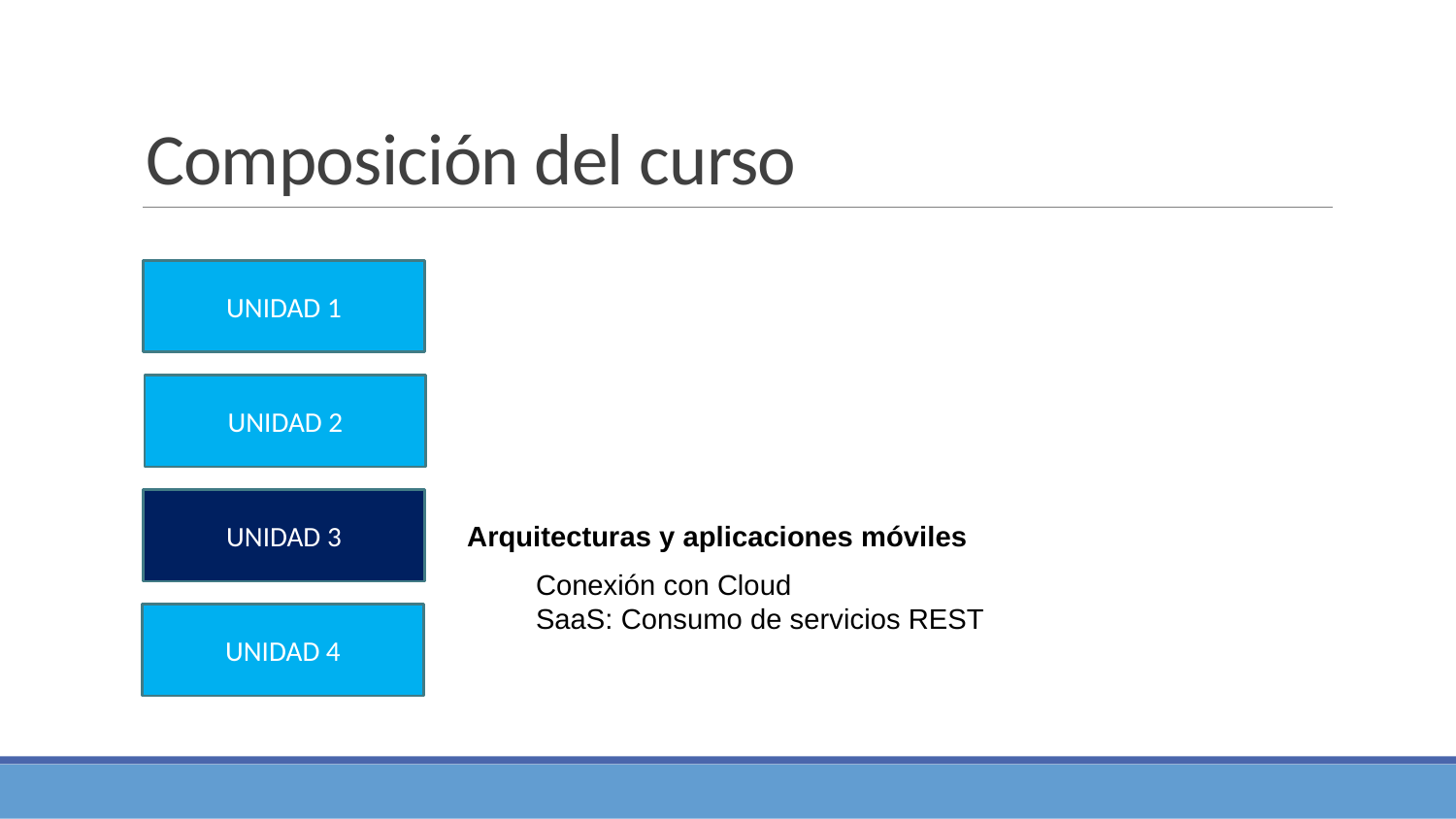

# Composición del curso
UNIDAD 1
UNIDAD 2
UNIDAD 3
Arquitecturas y aplicaciones móviles
Conexión con Cloud
SaaS: Consumo de servicios REST

UNIDAD 4